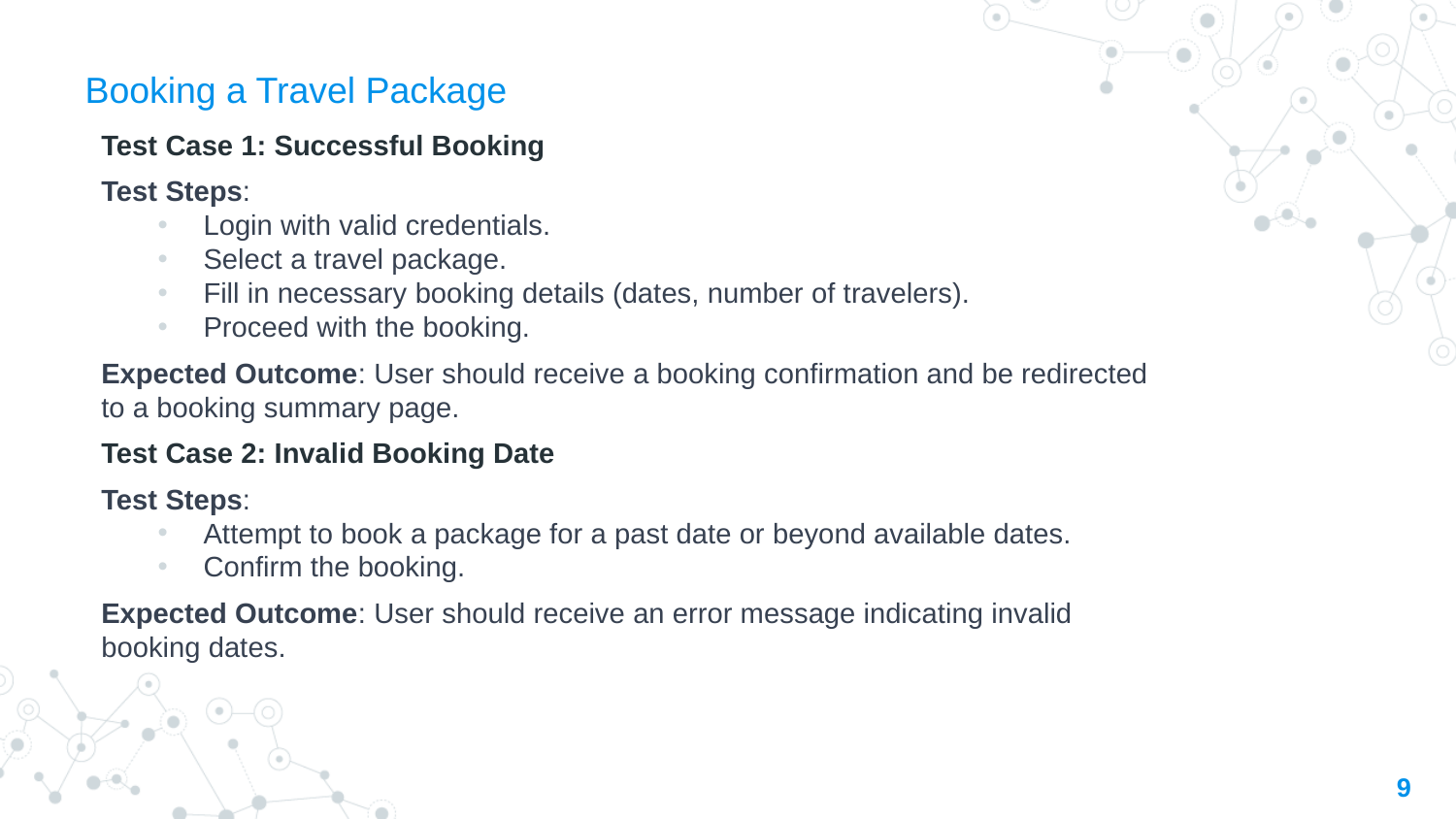

# Booking a Travel Package
Test Case 1: Successful Booking
Test Steps:
Login with valid credentials.
Select a travel package.
Fill in necessary booking details (dates, number of travelers).
Proceed with the booking.
Expected Outcome: User should receive a booking confirmation and be redirected to a booking summary page.
Test Case 2: Invalid Booking Date
Test Steps:
Attempt to book a package for a past date or beyond available dates.
Confirm the booking.
Expected Outcome: User should receive an error message indicating invalid booking dates.

9